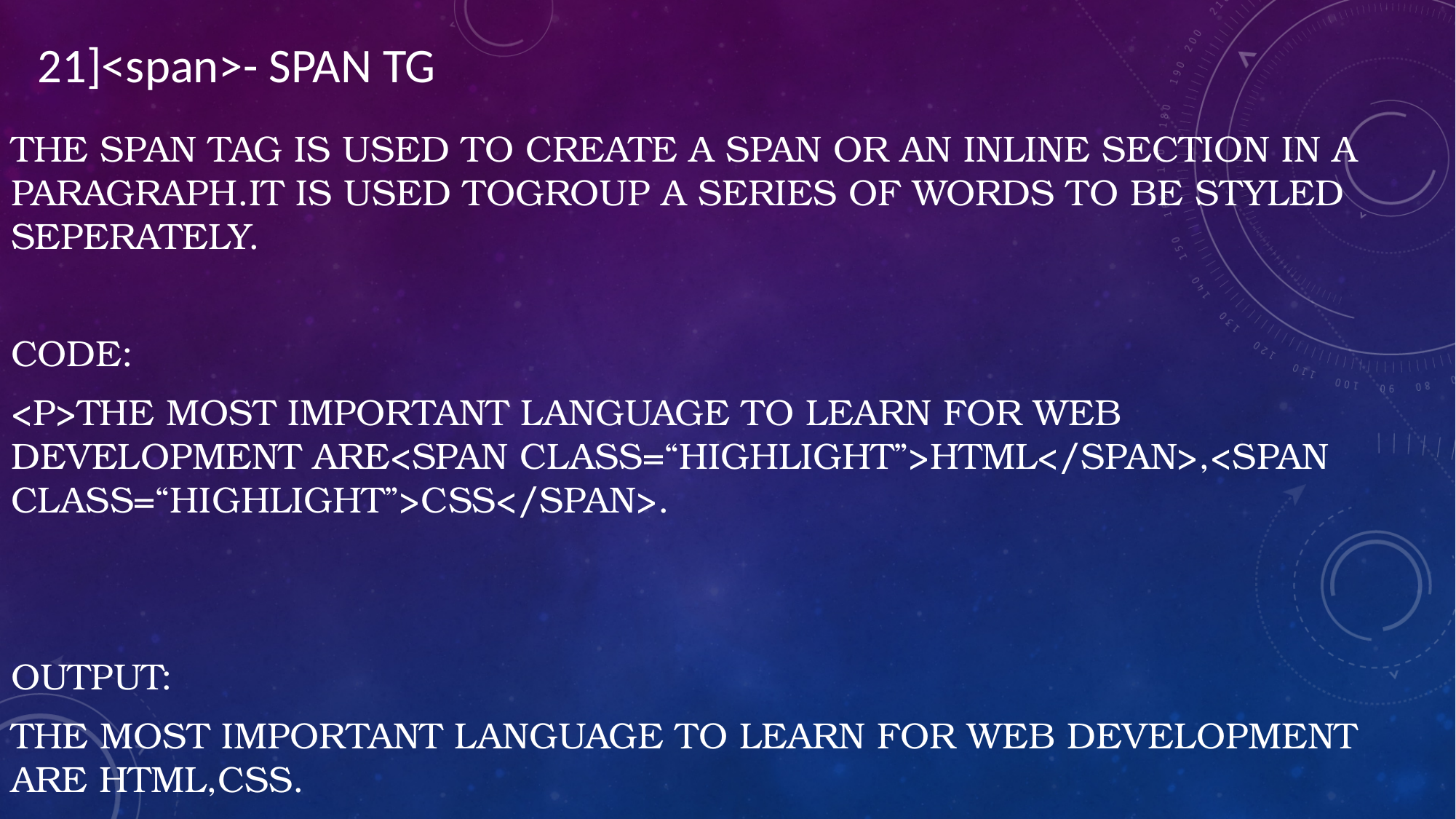

# 21]<span>- SPAN TG
THE SPAN TAG IS USED TO CREATE A SPAN OR AN INLINE SECTION IN A PARAGRAPH.IT IS USED TOGROUP A SERIES OF WORDS TO BE STYLED SEPERATELY.

CODE:
<P>THE MOST IMPORTANT LANGUAGE TO LEARN FOR WEB DEVELOPMENT ARE<SPAN CLASS=“HIGHLIGHT”>HTML</SPAN>,<SPAN CLASS=“HIGHLIGHT”>CSS</SPAN>.

OUTPUT:
THE MOST IMPORTANT LANGUAGE TO LEARN FOR WEB DEVELOPMENT ARE HTML,CSS.